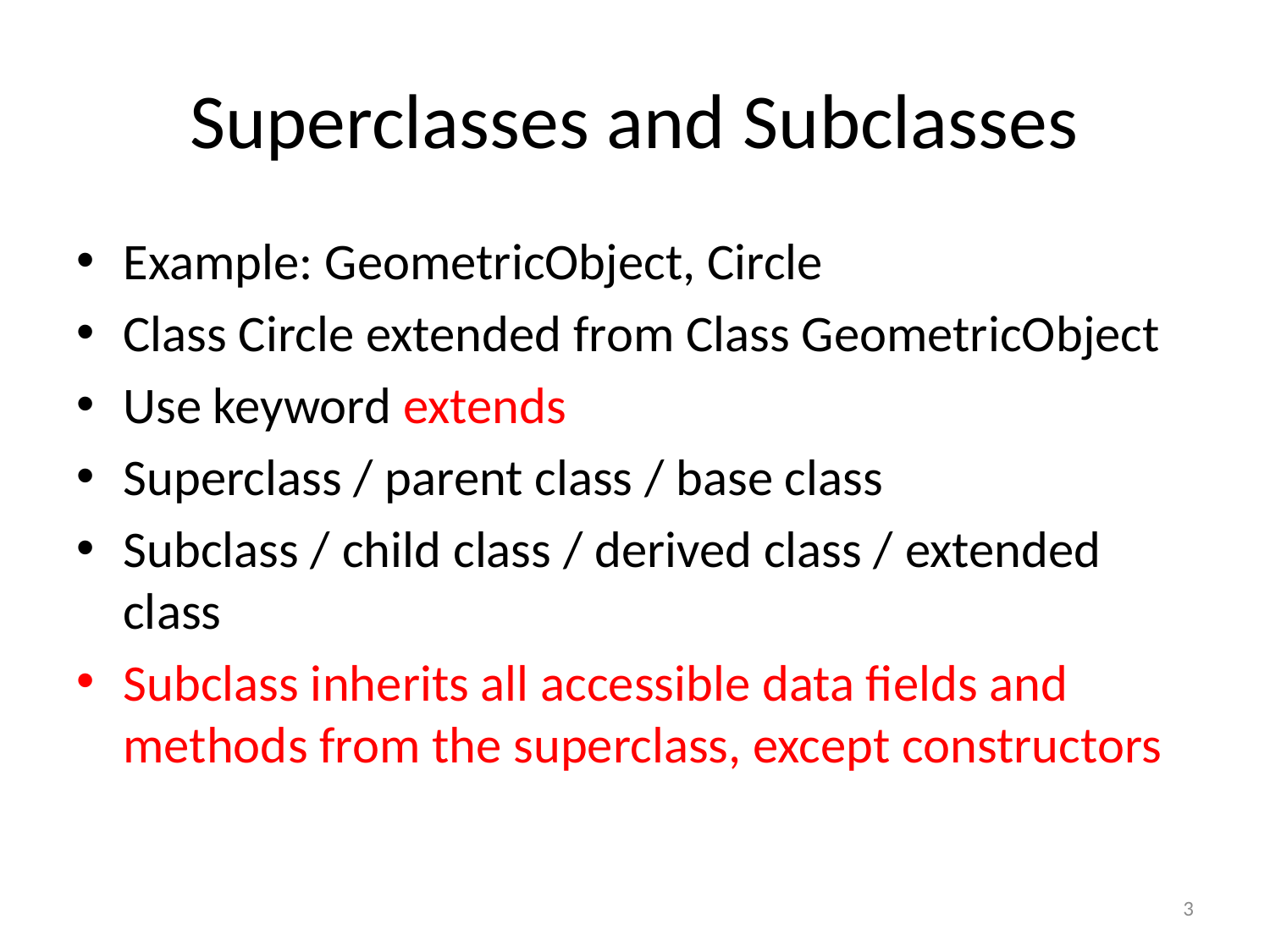

# Superclasses and Subclasses
Example: GeometricObject, Circle
Class Circle extended from Class GeometricObject
Use keyword extends
Superclass / parent class / base class
Subclass / child class / derived class / extended class
Subclass inherits all accessible data fields and methods from the superclass, except constructors

3